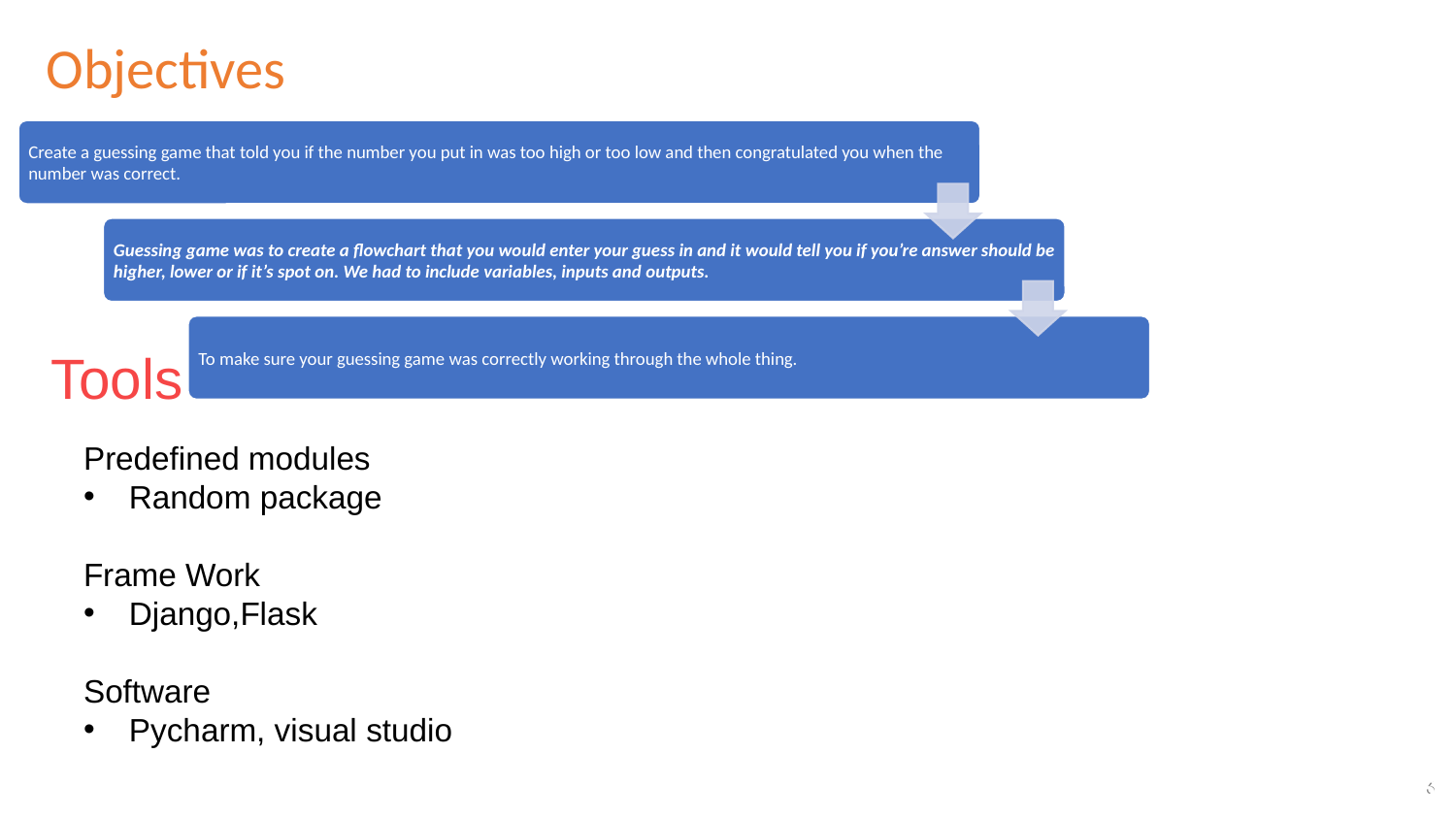

Objectives
Create a guessing game that told you if the number you put in was too high or too low and then congratulated you when the number was correct.
Guessing game was to create a flowchart that you would enter your guess in and it would tell you if you’re answer should be higher, lower or if it’s spot on. We had to include variables, inputs and outputs.
To make sure your guessing game was correctly working through the whole thing.

Tools
Predefined modules
Random package

Frame Work
Django,Flask

Software
Pycharm, visual studio
6
6